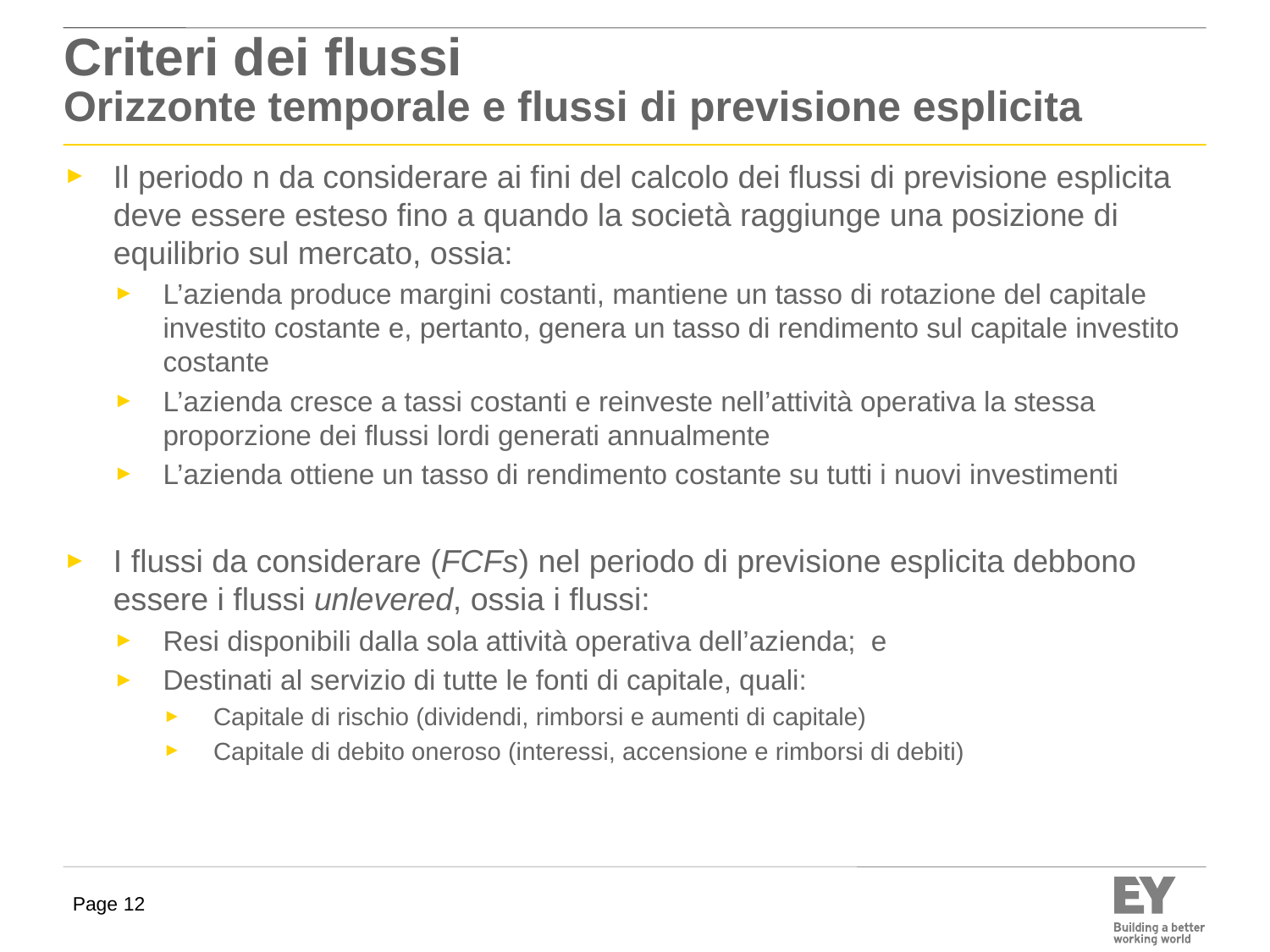

# Criteri dei flussi Orizzonte temporale e flussi di previsione esplicita
Il periodo n da considerare ai fini del calcolo dei flussi di previsione esplicita deve essere esteso fino a quando la società raggiunge una posizione di equilibrio sul mercato, ossia:
L’azienda produce margini costanti, mantiene un tasso di rotazione del capitale investito costante e, pertanto, genera un tasso di rendimento sul capitale investito costante
L’azienda cresce a tassi costanti e reinveste nell’attività operativa la stessa proporzione dei flussi lordi generati annualmente
L’azienda ottiene un tasso di rendimento costante su tutti i nuovi investimenti

I flussi da considerare (FCFs) nel periodo di previsione esplicita debbono essere i flussi unlevered, ossia i flussi:
Resi disponibili dalla sola attività operativa dell’azienda;  e
Destinati al servizio di tutte le fonti di capitale, quali:
Capitale di rischio (dividendi, rimborsi e aumenti di capitale)
Capitale di debito oneroso (interessi, accensione e rimborsi di debiti)